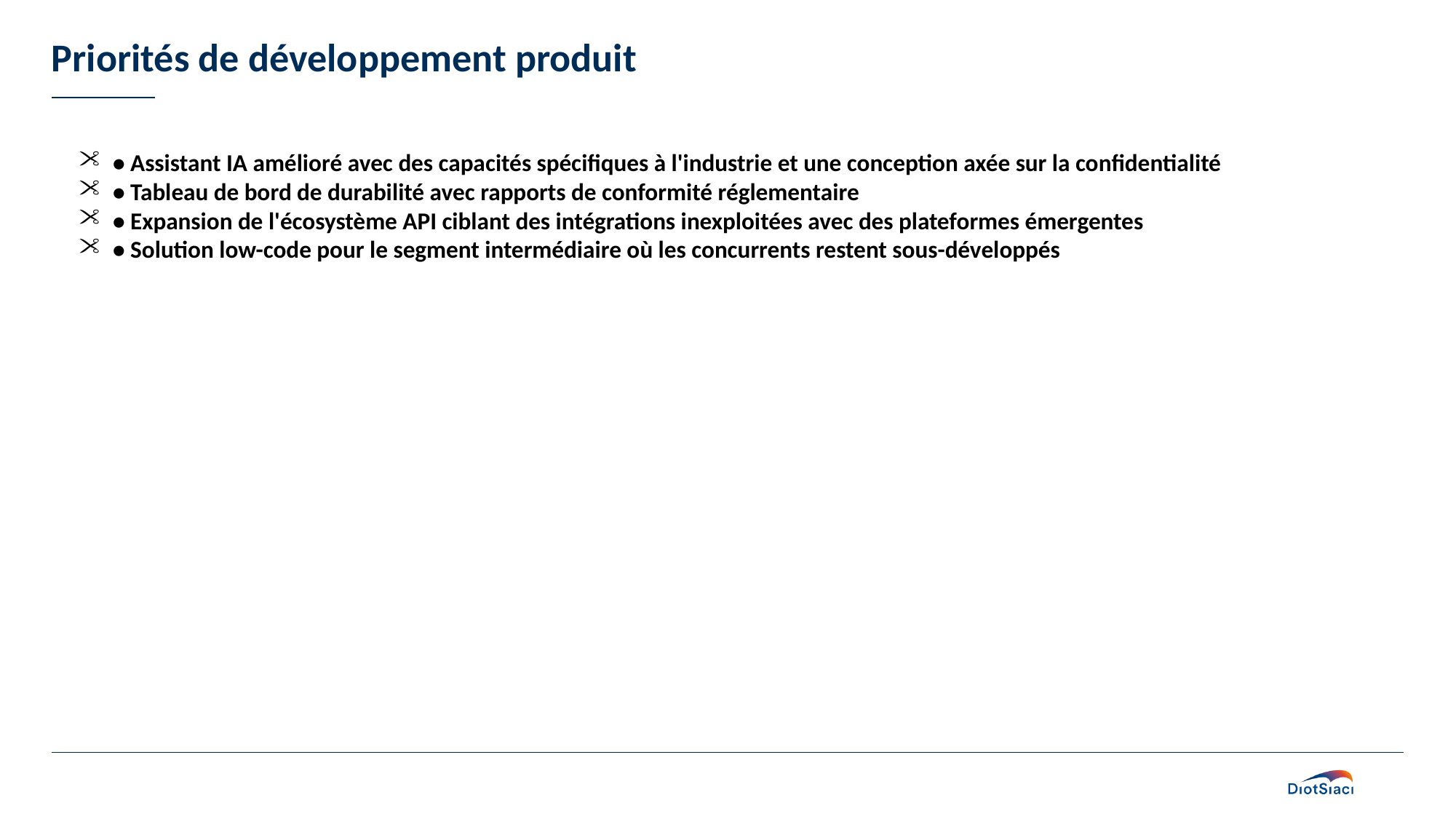

# Priorités de développement produit
• Assistant IA amélioré avec des capacités spécifiques à l'industrie et une conception axée sur la confidentialité
• Tableau de bord de durabilité avec rapports de conformité réglementaire
• Expansion de l'écosystème API ciblant des intégrations inexploitées avec des plateformes émergentes
• Solution low-code pour le segment intermédiaire où les concurrents restent sous-développés